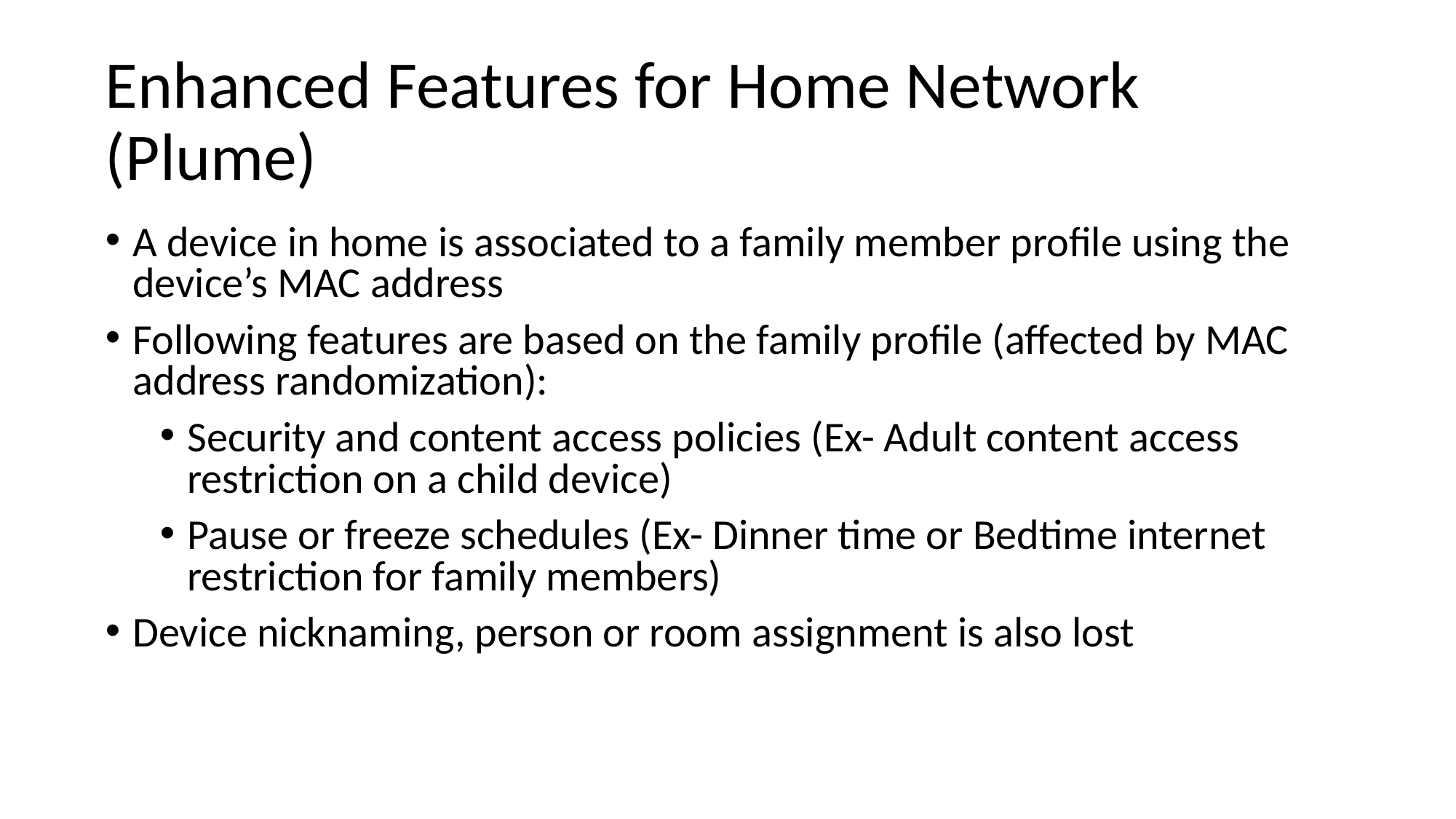

# Enhanced Features for Home Network (Plume)
A device in home is associated to a family member profile using the device’s MAC address
Following features are based on the family profile (affected by MAC address randomization):
Security and content access policies (Ex- Adult content access restriction on a child device)
Pause or freeze schedules (Ex- Dinner time or Bedtime internet restriction for family members)
Device nicknaming, person or room assignment is also lost